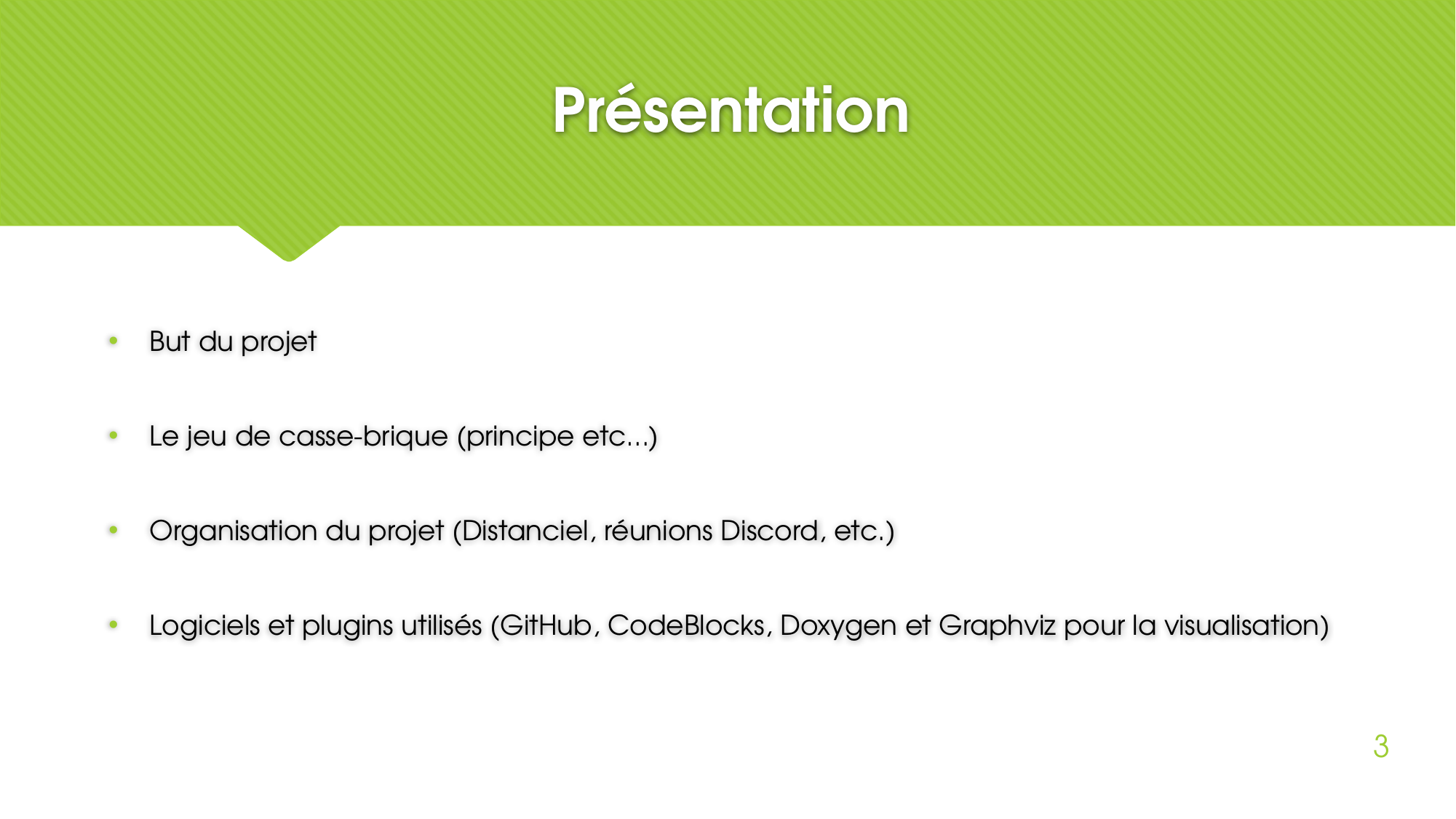

# Présentation

But du projet

Le jeu de casse-brique (principe etc…)

Organisation du projet (Distanciel, réunions Discord, etc.)

Logiciels et plugins utilisés (GitHub, CodeBlocks, Doxygen et Graphviz pour la visualisation)

3